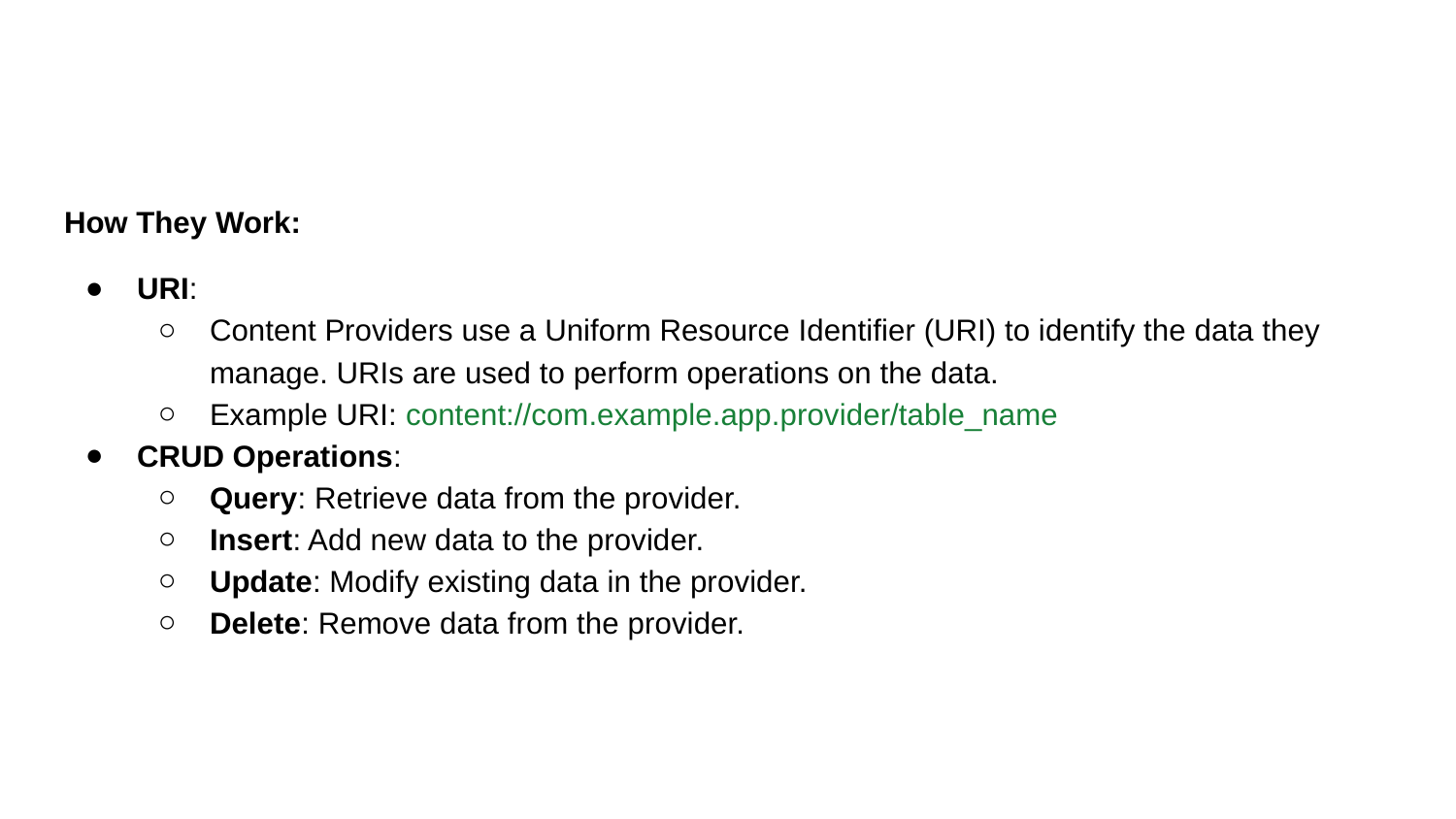

#
How They Work:
URI:
Content Providers use a Uniform Resource Identifier (URI) to identify the data they manage. URIs are used to perform operations on the data.
Example URI: content://com.example.app.provider/table_name
CRUD Operations:
Query: Retrieve data from the provider.
Insert: Add new data to the provider.
Update: Modify existing data in the provider.
Delete: Remove data from the provider.